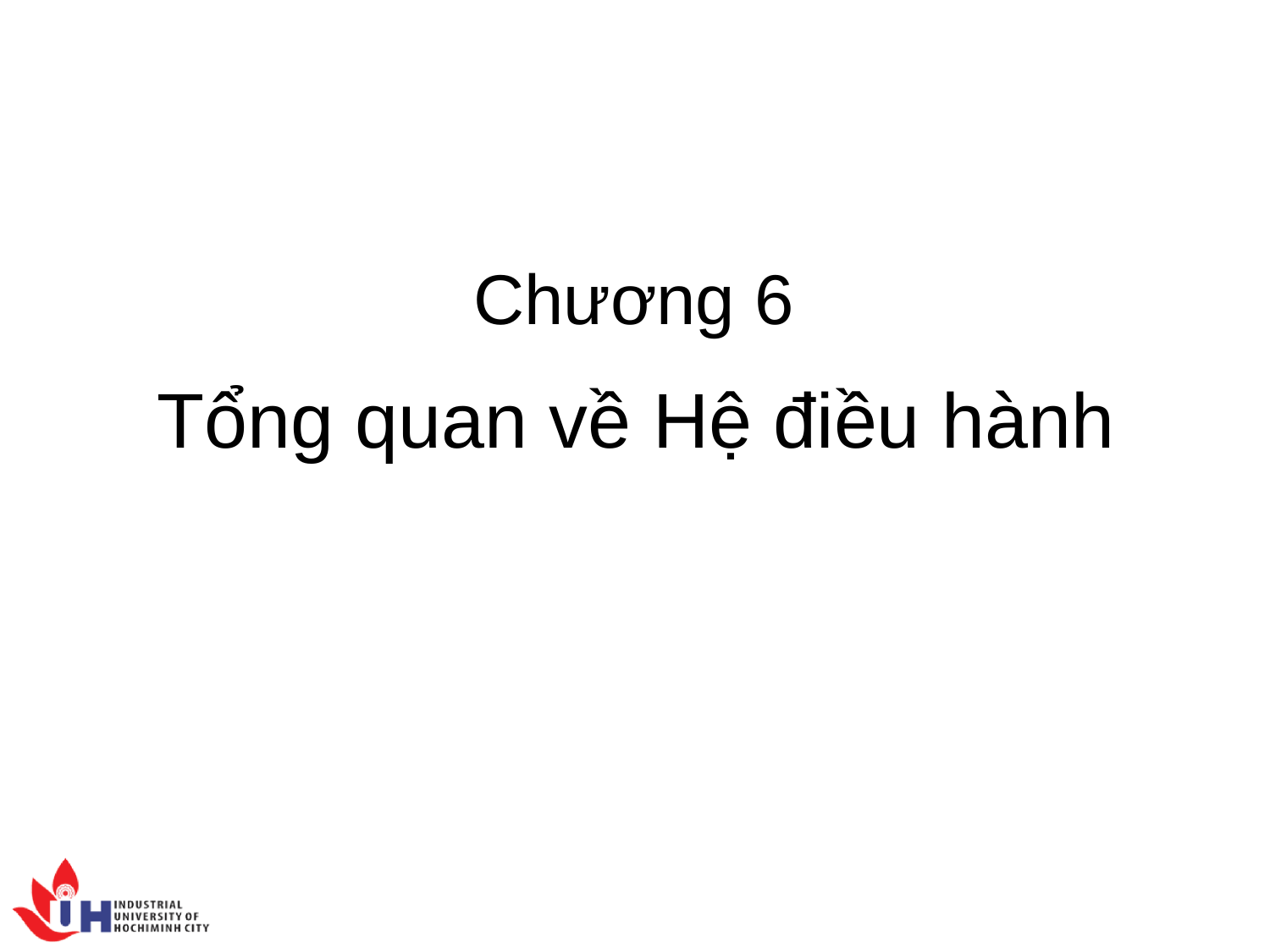

Chương 6
Tổng quan về Hệ điều hành